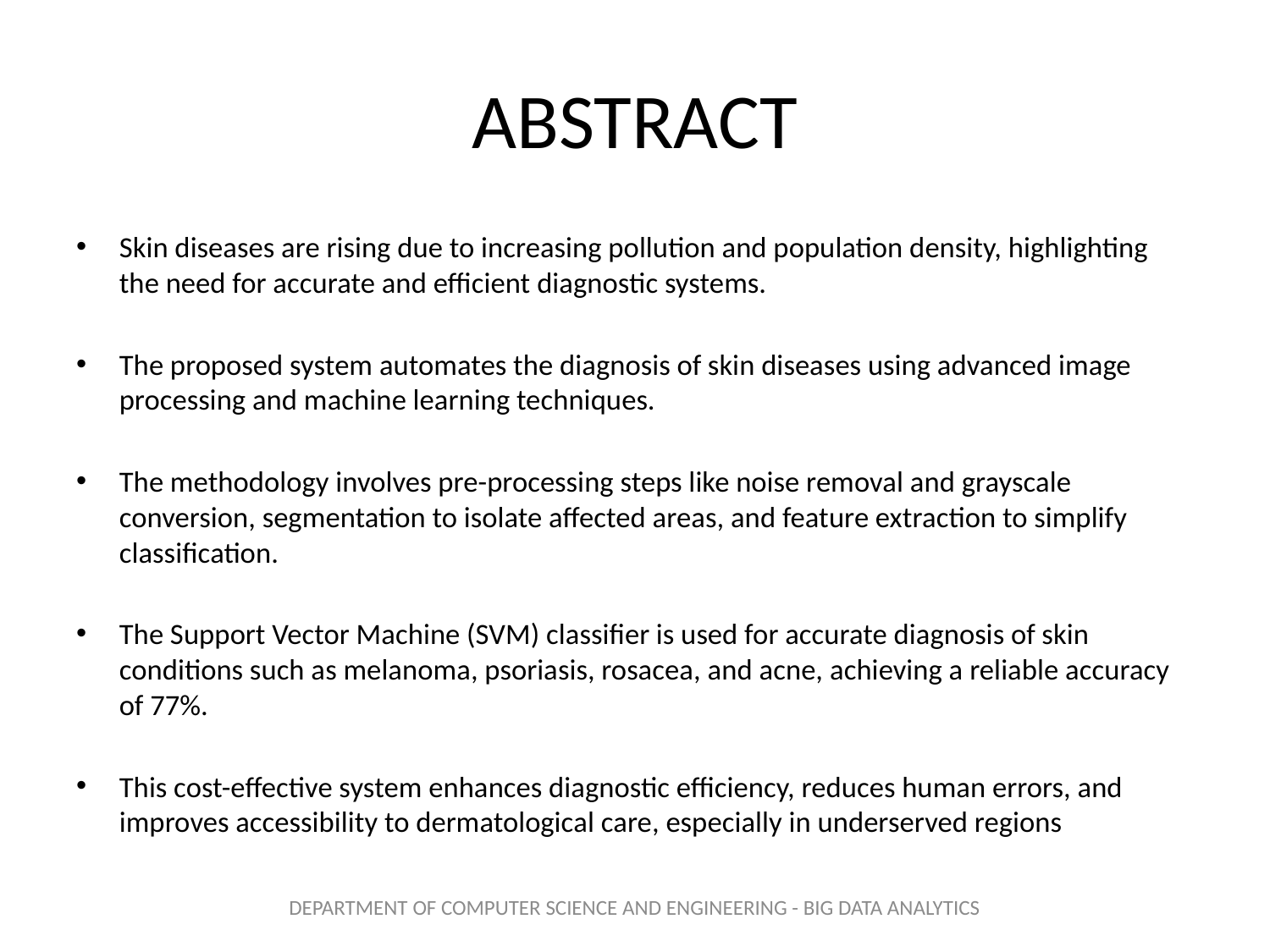

# ABSTRACT
Skin diseases are rising due to increasing pollution and population density, highlighting the need for accurate and efficient diagnostic systems.

The proposed system automates the diagnosis of skin diseases using advanced image processing and machine learning techniques.

The methodology involves pre-processing steps like noise removal and grayscale conversion, segmentation to isolate affected areas, and feature extraction to simplify classification.

The Support Vector Machine (SVM) classifier is used for accurate diagnosis of skin conditions such as melanoma, psoriasis, rosacea, and acne, achieving a reliable accuracy of 77%.

This cost-effective system enhances diagnostic efficiency, reduces human errors, and improves accessibility to dermatological care, especially in underserved regions
DEPARTMENT OF COMPUTER SCIENCE AND ENGINEERING - BIG DATA ANALYTICS